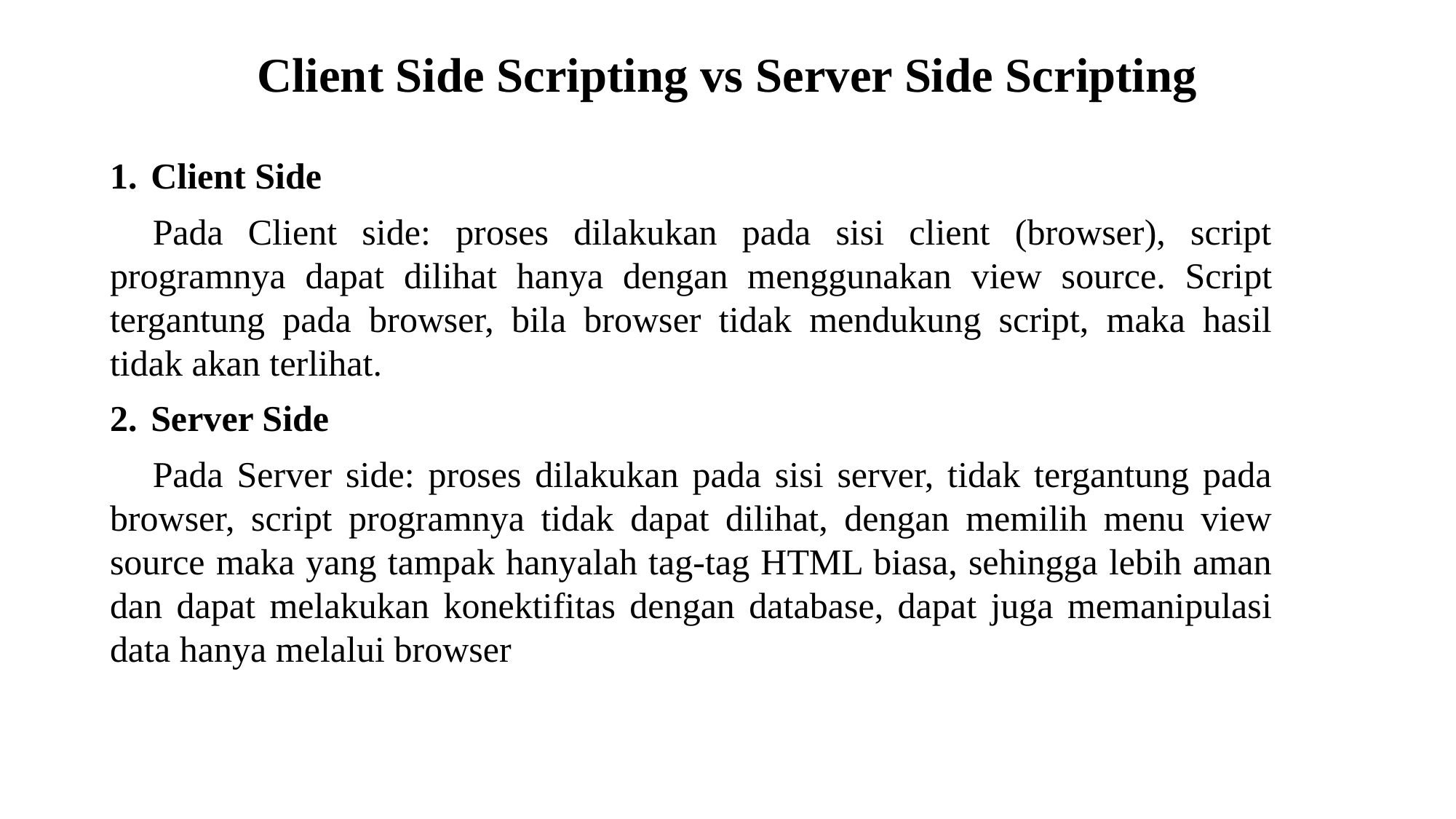

Client Side Scripting vs Server Side Scripting

Client Side
Pada Client side: proses dilakukan pada sisi client (browser), script programnya dapat dilihat hanya dengan menggunakan view source. Script tergantung pada browser, bila browser tidak mendukung script, maka hasil tidak akan terlihat.
Server Side
	Pada Server side: proses dilakukan pada sisi server, tidak tergantung pada browser, script programnya tidak dapat dilihat, dengan memilih menu view source maka yang tampak hanyalah tag-tag HTML biasa, sehingga lebih aman dan dapat melakukan konektifitas dengan database, dapat juga memanipulasi data hanya melalui browser